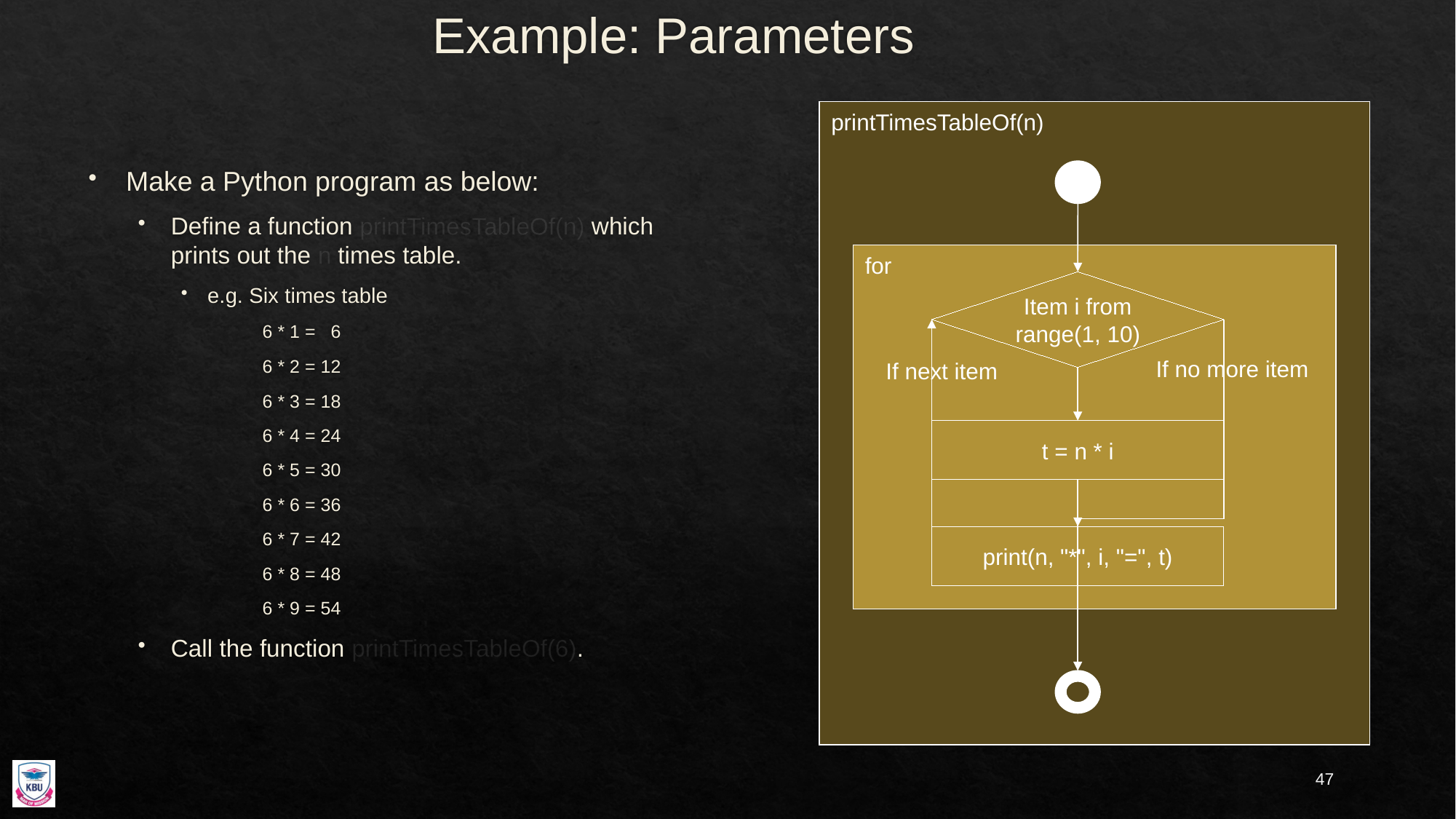

# Example: Parameters
printTimesTableOf(n)

for

Item i from
range(1, 10)
If no more item
If next item
t = n * i
print(n, "*", i, "=", t)

Make a Python program as below:
Define a function printTimesTableOf(n) which prints out the n times table.
e.g. Six times table
6 * 1 =   6
6 * 2 = 12
6 * 3 = 18
6 * 4 = 24
6 * 5 = 30
6 * 6 = 36
6 * 7 = 42
6 * 8 = 48
6 * 9 = 54
Call the function printTimesTableOf(6).
47